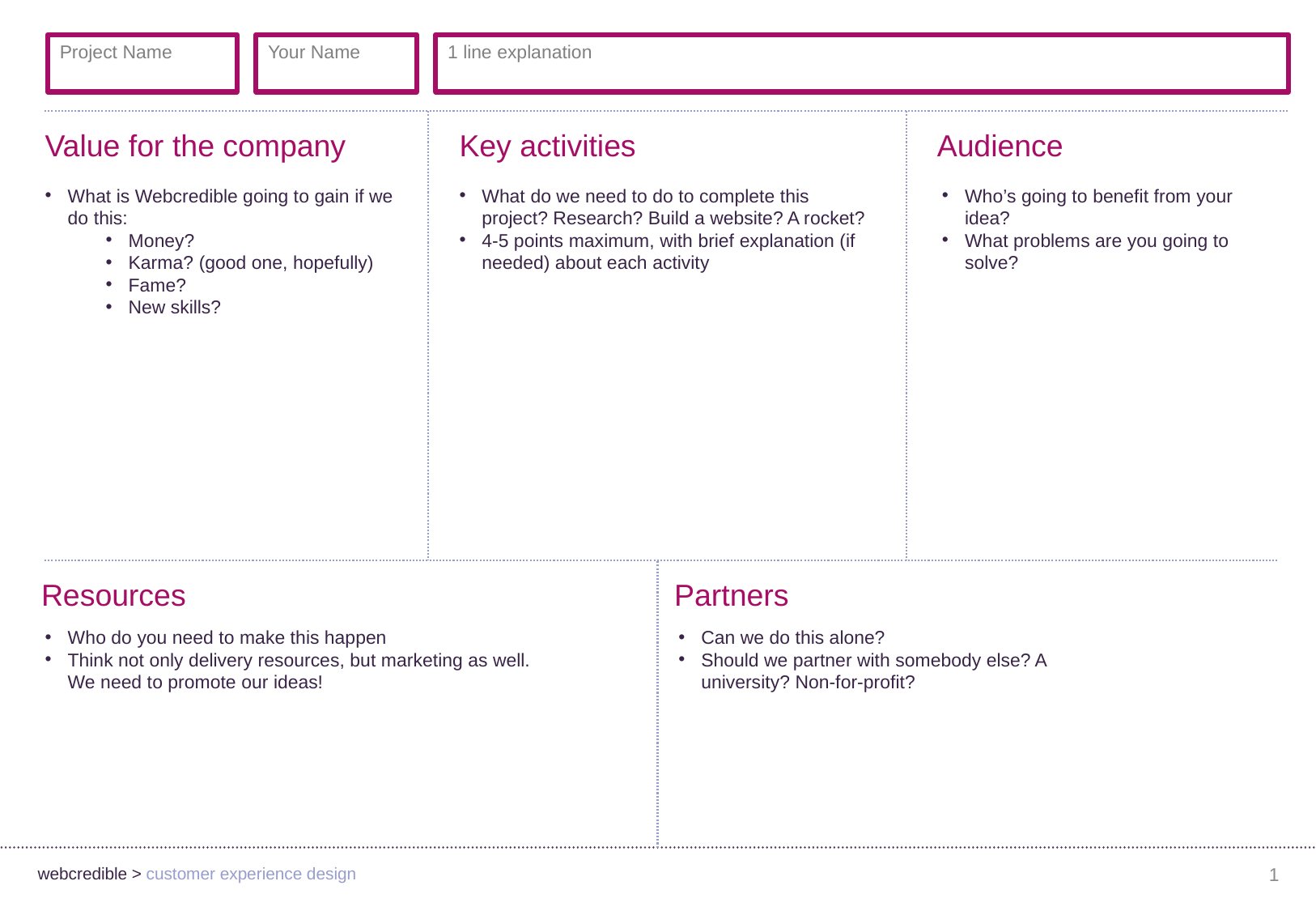

Project Name
Your Name
1 line explanation
Value for the company
Key activities
Audience
What is Webcredible going to gain if we do this:
Money?
Karma? (good one, hopefully)
Fame?
New skills?

What do we need to do to complete this project? Research? Build a website? A rocket?
4-5 points maximum, with brief explanation (if needed) about each activity
Who’s going to benefit from your idea?
What problems are you going to solve?
Resources
Partners
Who do you need to make this happen
Think not only delivery resources, but marketing as well. We need to promote our ideas!
Can we do this alone?
Should we partner with somebody else? A university? Non-for-profit?